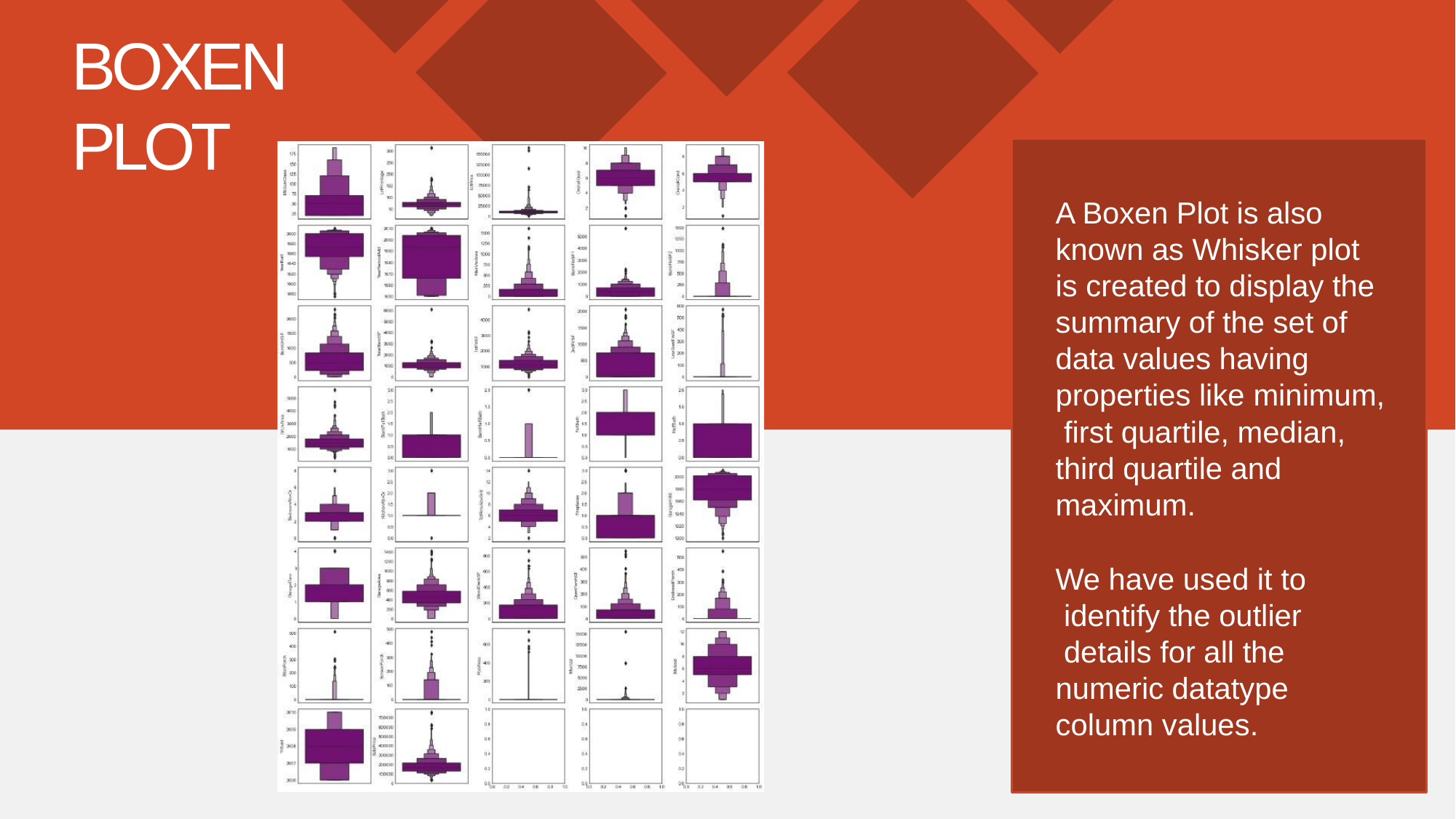

# BOXEN PLOT

A Boxen Plot is also  known as Whisker plot  is created to display the  summary of the set of  data values having  properties like minimum,  first quartile, median,  third quartile and  maximum.

We have used it to  identify the outlier  details for all the  numeric datatype  column values.